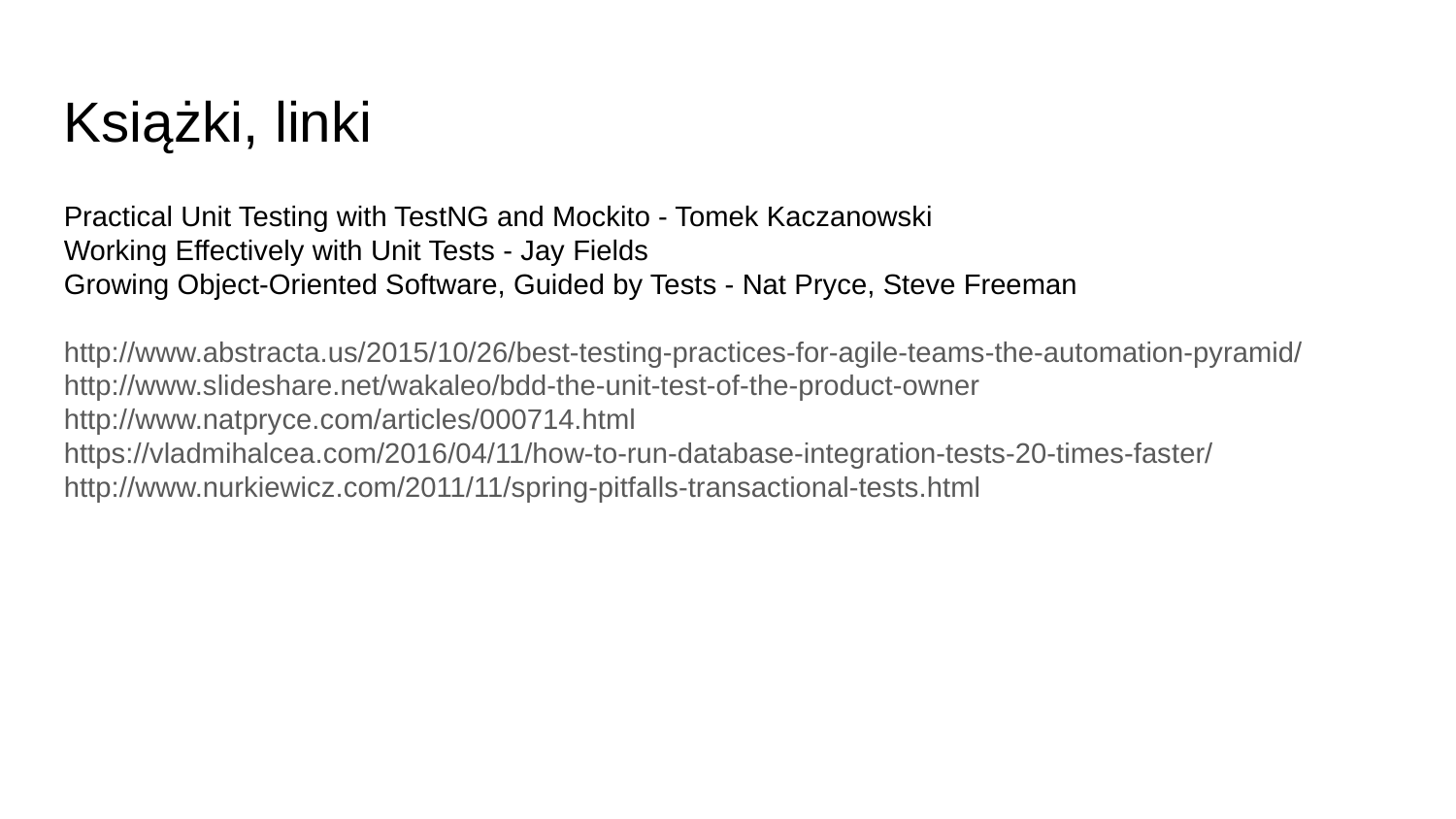

Książki, linki
Practical Unit Testing with TestNG and Mockito - Tomek Kaczanowski
Working Effectively with Unit Tests - Jay Fields
Growing Object-Oriented Software, Guided by Tests - Nat Pryce, Steve Freeman

http://www.abstracta.us/2015/10/26/best-testing-practices-for-agile-teams-the-automation-pyramid/
http://www.slideshare.net/wakaleo/bdd-the-unit-test-of-the-product-owner
http://www.natpryce.com/articles/000714.html
https://vladmihalcea.com/2016/04/11/how-to-run-database-integration-tests-20-times-faster/
http://www.nurkiewicz.com/2011/11/spring-pitfalls-transactional-tests.html